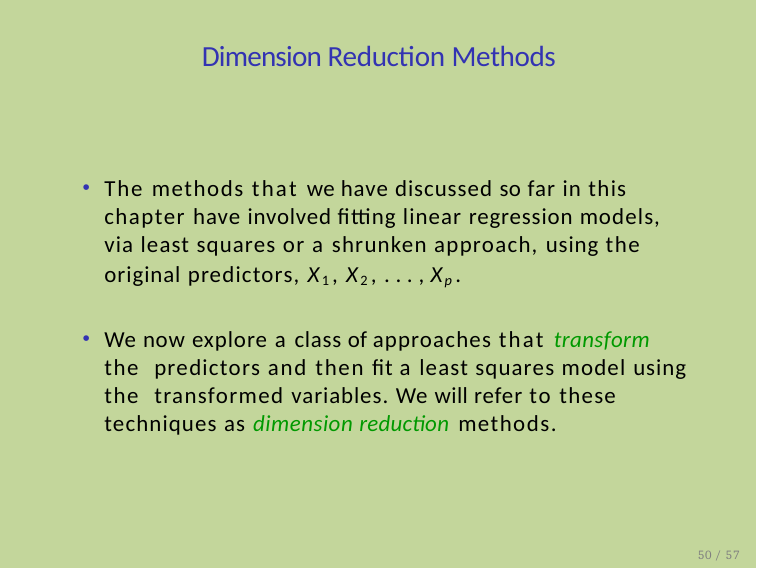

# Dimension Reduction Methods
The methods that we have discussed so far in this chapter have involved fitting linear regression models, via least squares or a shrunken approach, using the original predictors, X1, X2, . . . , Xp.

We now explore a class of approaches that transform the  predictors and then fit a least squares model using the  transformed variables. We will refer to these techniques as dimension reduction methods.
50 / 57